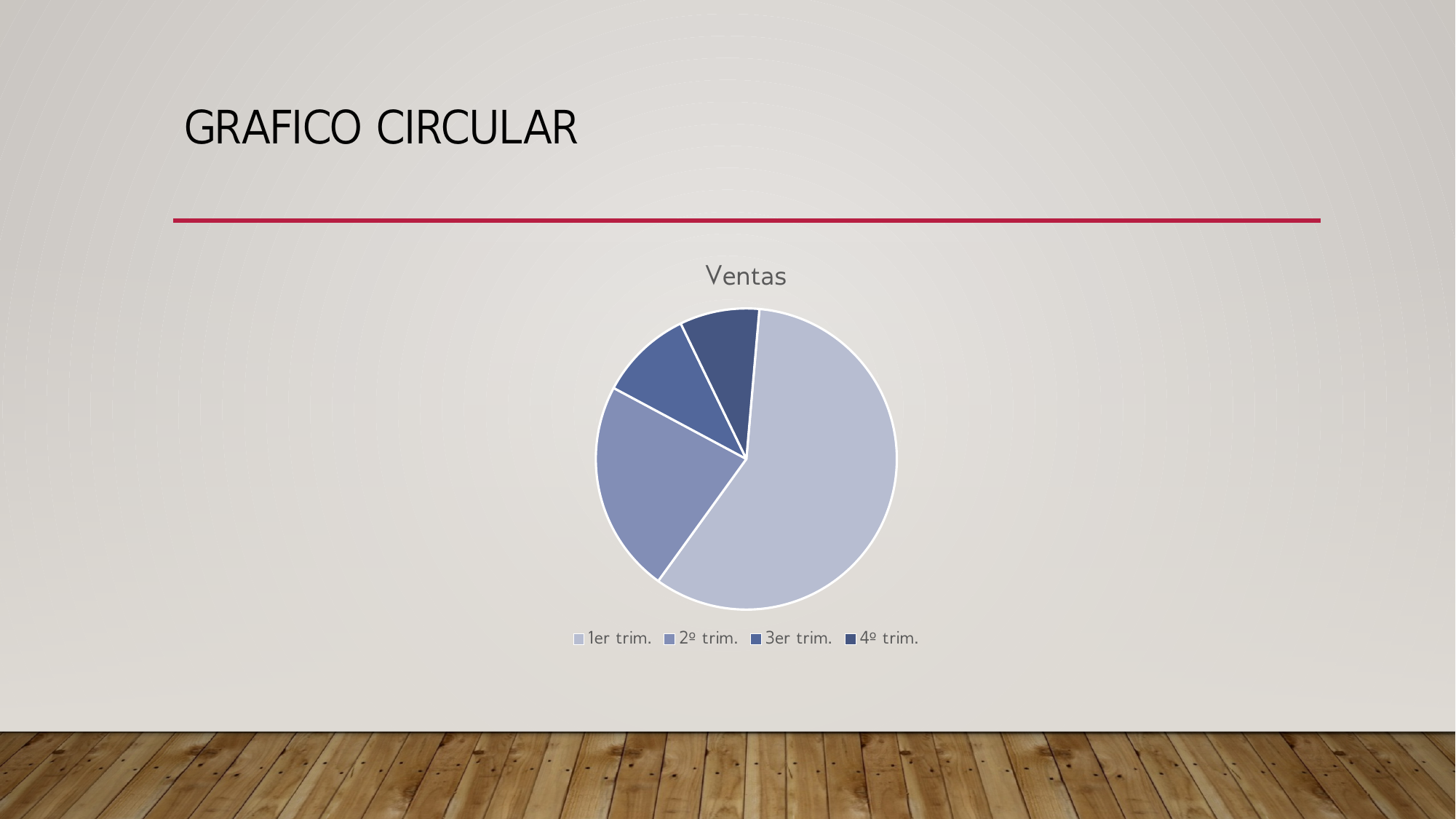

# Grafico circular

### Chart:

| Category | Ventas |
|---|---|
| 1er trim. | 8.2 |
| 2º trim. | 3.2 |
| 3er trim. | 1.4 |
| 4º trim. | 1.2 |